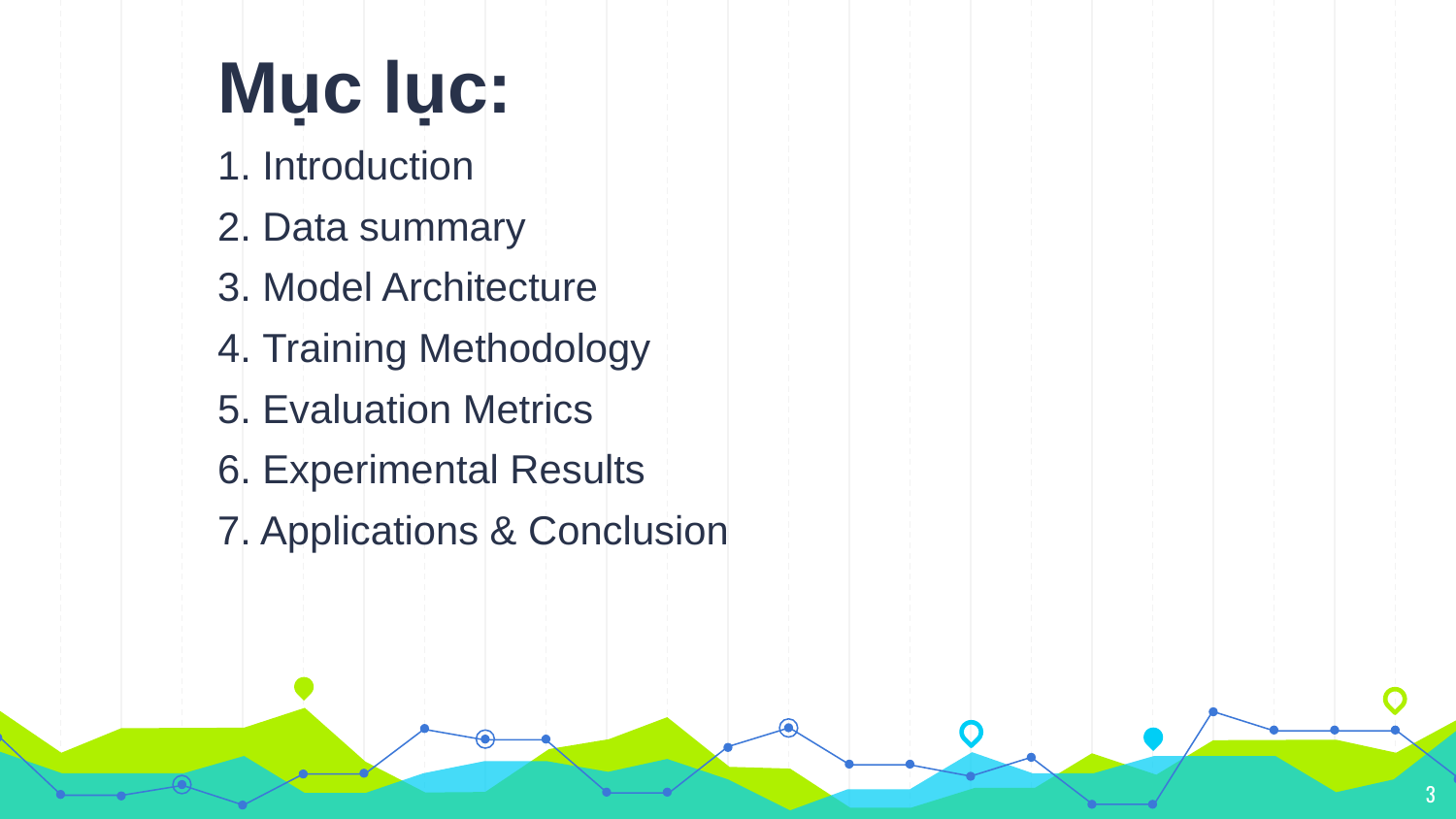

Mục lục:
1. Introduction
2. Data summary
3. Model Architecture
4. Training Methodology
5. Evaluation Metrics
6. Experimental Results
7. Applications & Conclusion

3